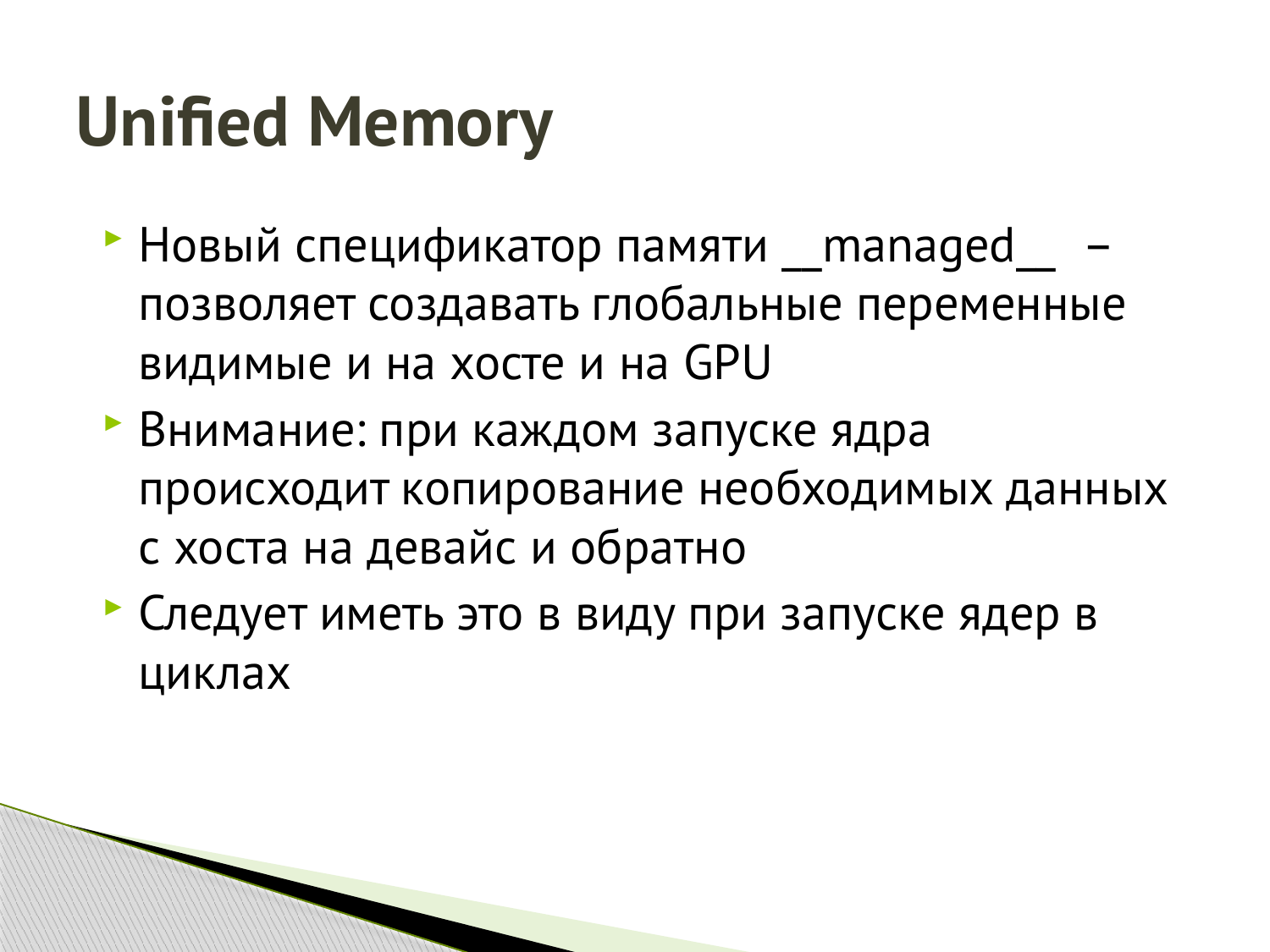

# Unified Memory
Новый спецификатор памяти __managed__  –  позволяет создавать глобальные переменные видимые и на хосте и на GPU
Внимание: при каждом запуске ядра происходит копирование необходимых данных с хоста на девайс и обратно
Следует иметь это в виду при запуске ядер в циклах